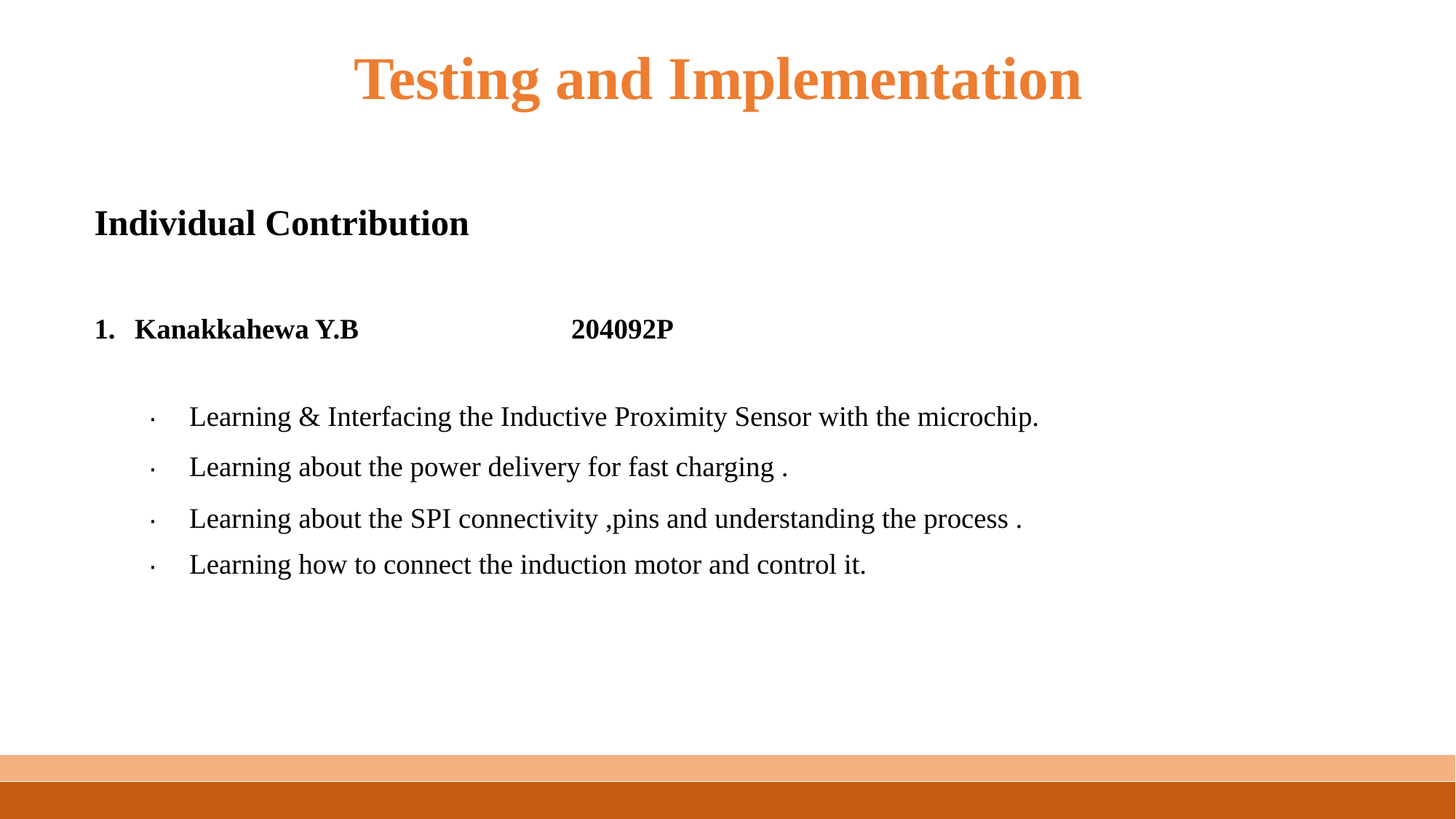

Testing and Implementation
Individual Contribution

Kanakkahewa Y.B 		204092P

Learning & Interfacing the Inductive Proximity Sensor with the microchip.
Learning about the power delivery for fast charging .
Learning about the SPI connectivity ,pins and understanding the process .
Learning how to connect the induction motor and control it.